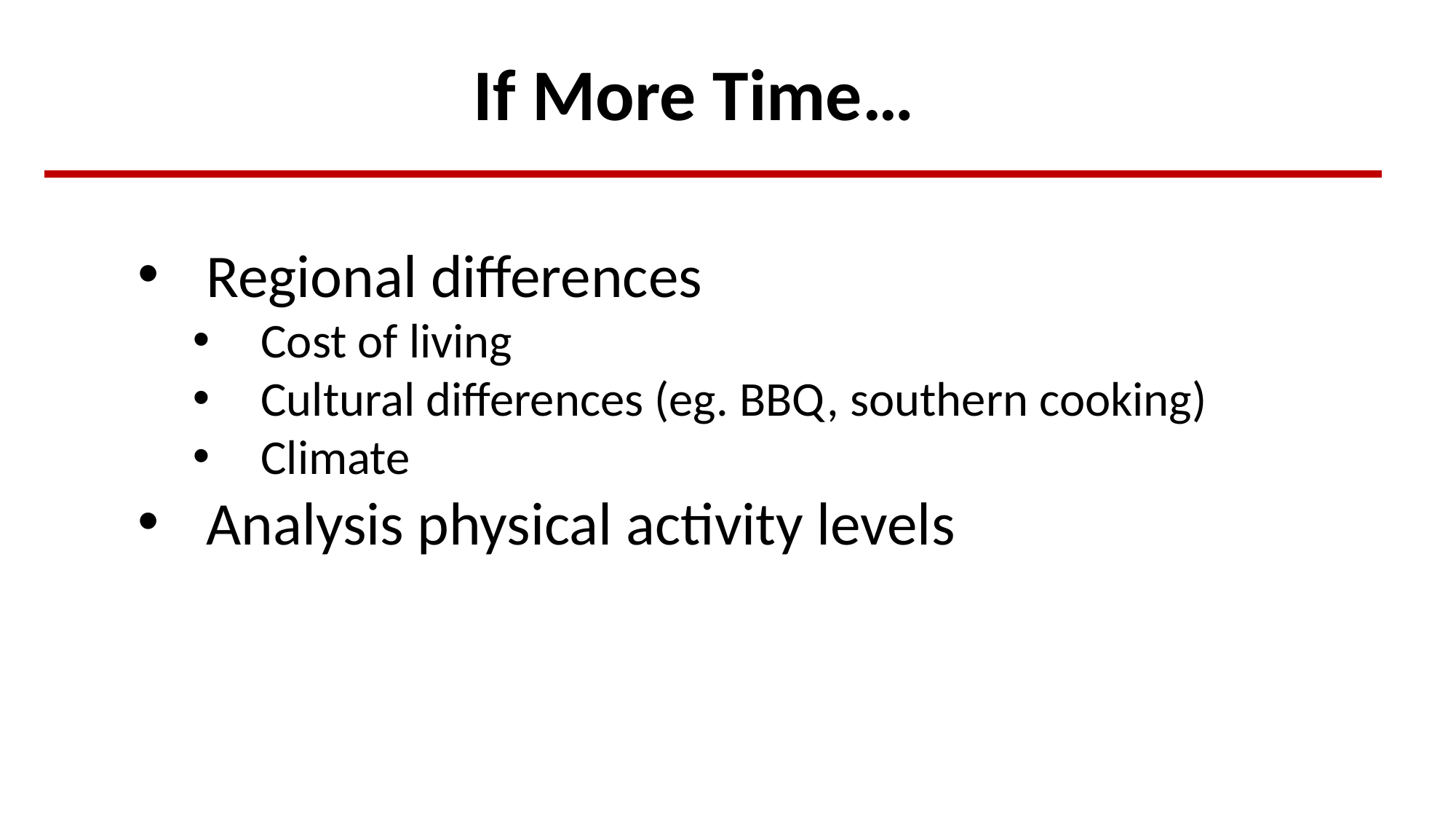

If More Time…
Regional differences
Cost of living
Cultural differences (eg. BBQ, southern cooking)
Climate
Analysis physical activity levels